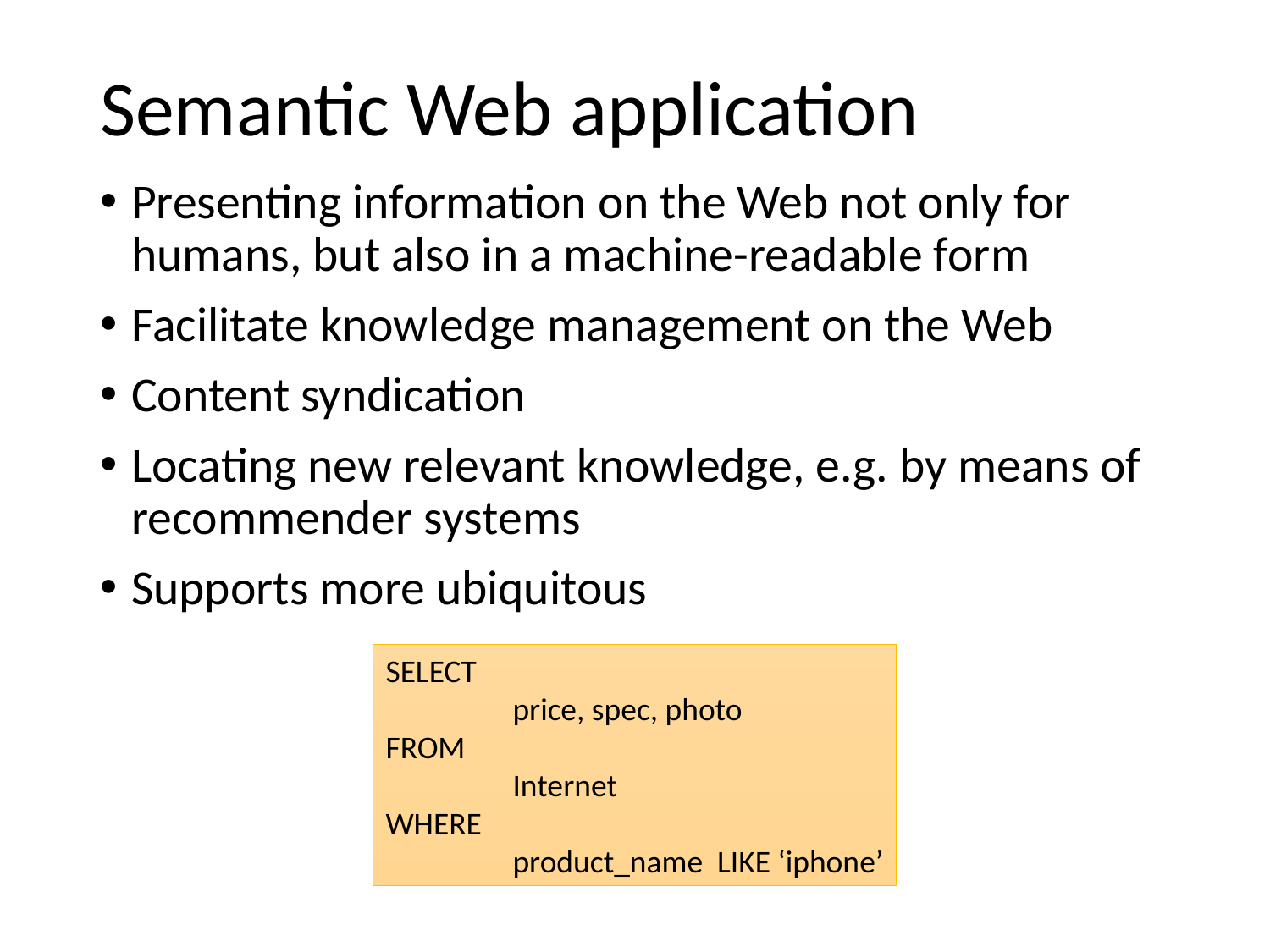

# Semantic Web application
Presenting information on the Web not only for humans, but also in a machine-readable form
Facilitate knowledge management on the Web
Content syndication
Locating new relevant knowledge, e.g. by means of recommender systems
Supports more ubiquitous

SELECT
	price, spec, photo
FROM
	Internet
WHERE
	product_name  LIKE ‘iphone’